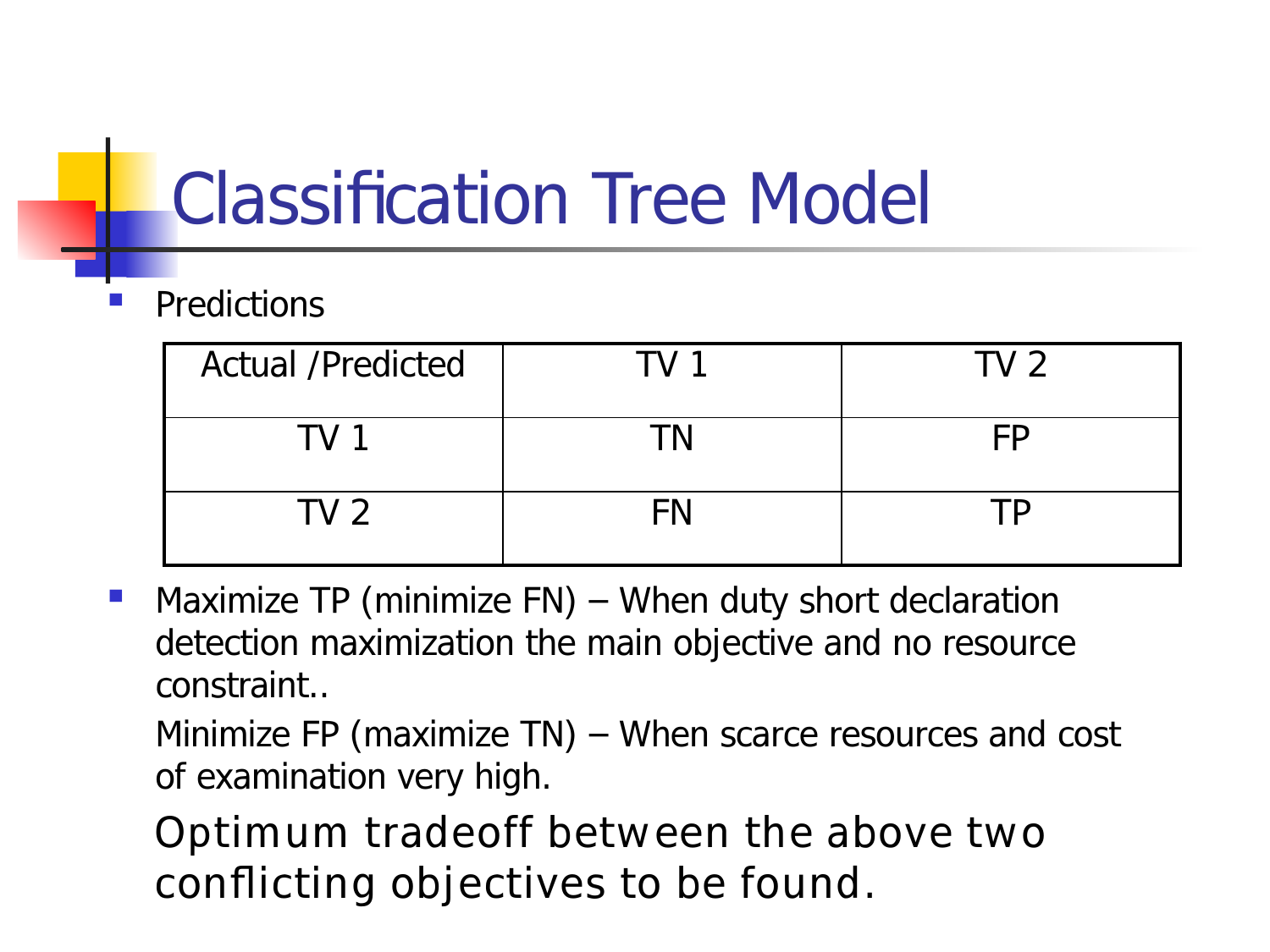

# Classification Tree Model
Predictions

Maximize TP (minimize FN) – When duty short declaration detection maximization the main objective and no resource constraint..
	Minimize FP (maximize TN) – When scarce resources and cost of examination very high.
	Optimum tradeoff between the above two conflicting objectives to be found.
| Actual /Predicted | TV 1 | TV 2 |
| --- | --- | --- |
| TV 1 | TN | FP |
| TV 2 | FN | TP |